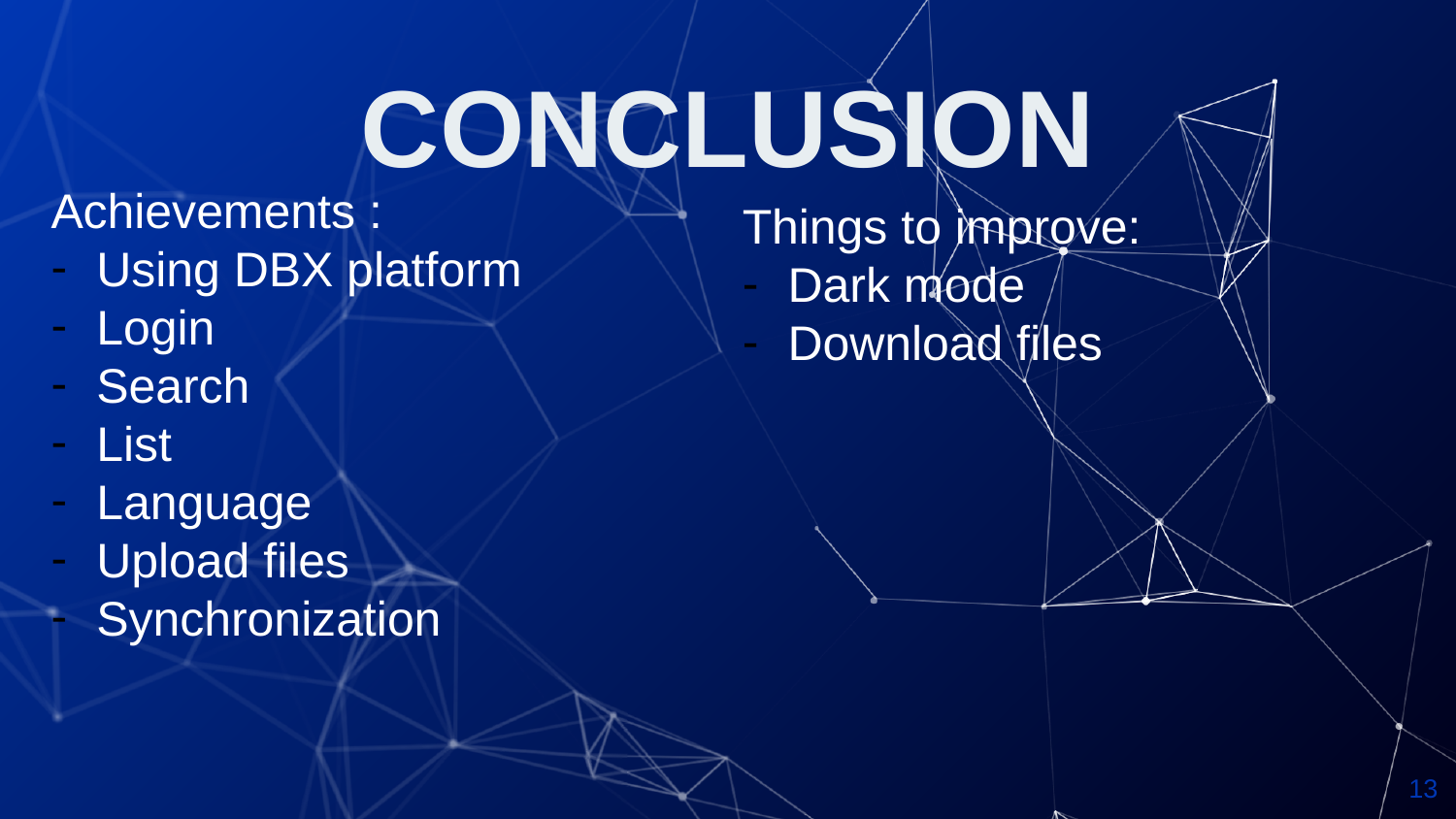

# CONCLUSION
Achievements :
Using DBX platform
Login
Search
List
Language
Upload files
Synchronization

Things to improve:
Dark mode
Download files

13